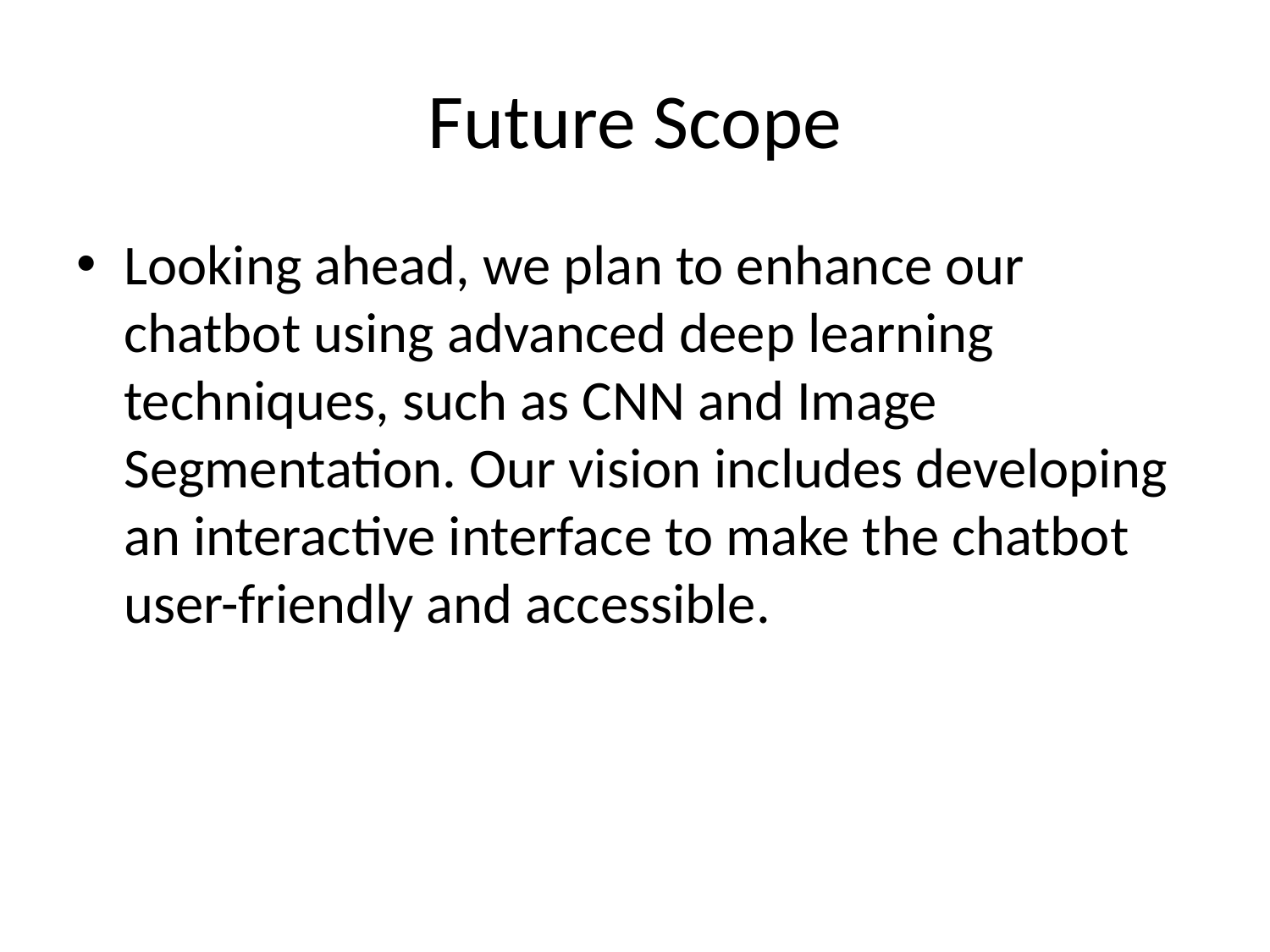

# Future Scope
Looking ahead, we plan to enhance our chatbot using advanced deep learning techniques, such as CNN and Image Segmentation. Our vision includes developing an interactive interface to make the chatbot user-friendly and accessible.